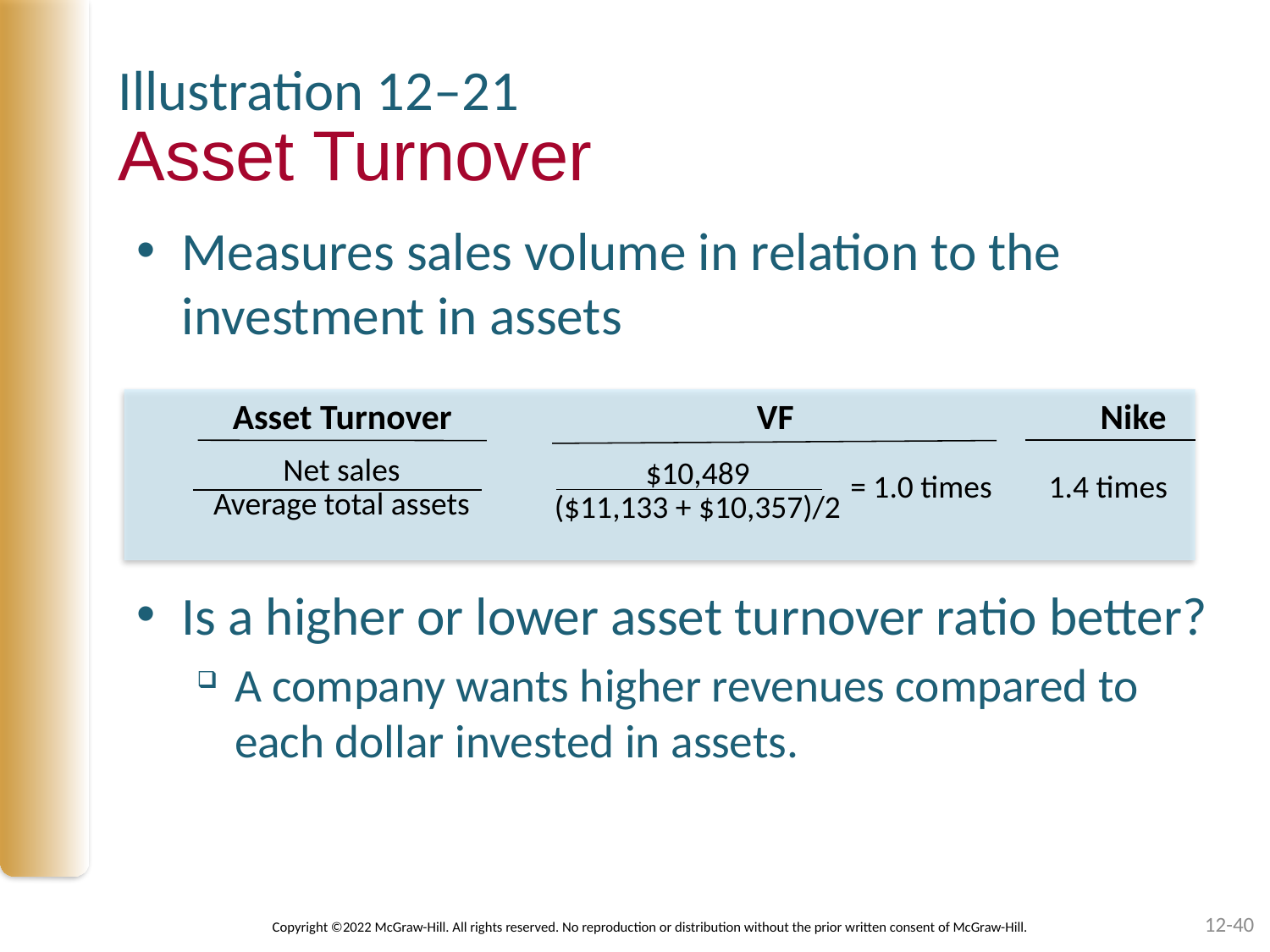

Illustration 12–21
# Asset Turnover
Measures sales volume in relation to the investment in assets

Is a higher or lower asset turnover ratio better?
A company wants higher revenues compared to each dollar invested in assets.

Asset Turnover                                      VF	                                    Nike
Net sales
Average total assets
$10,489
($11,133 + $10,357)/2
= 1.0 times	    1.4 times
12-40
Copyright ©2022 McGraw-Hill. All rights reserved. No reproduction or distribution without the prior written consent of McGraw-Hill.